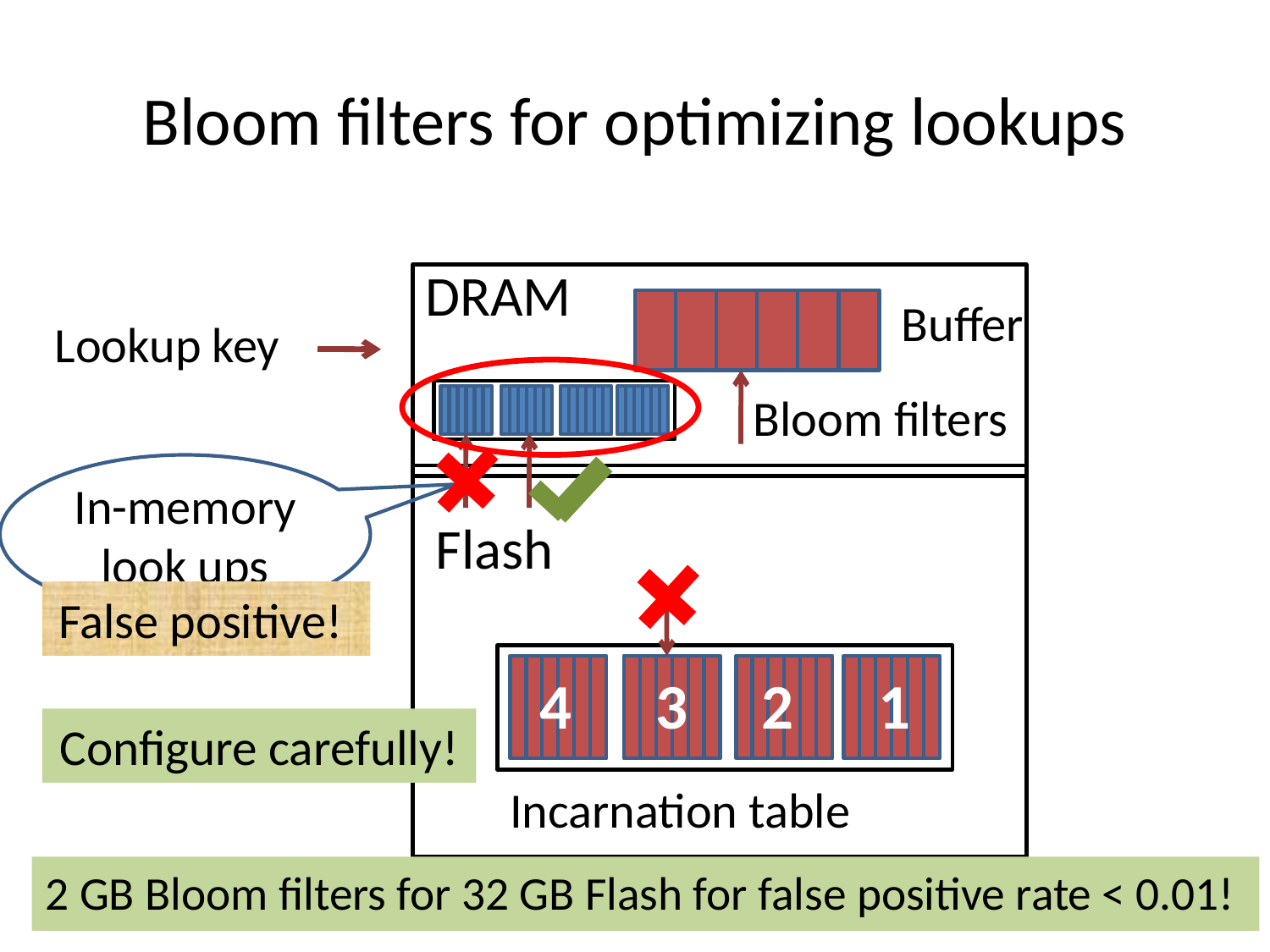

# Bloom filters for optimizing lookups
DRAM

Buffer

Lookup key

Bloom filters

In-memory look ups

Flash

False positive!
4
3
2
1

Configure carefully!

Incarnation table
2 GB Bloom filters for 32 GB Flash for false positive rate < 0.01!